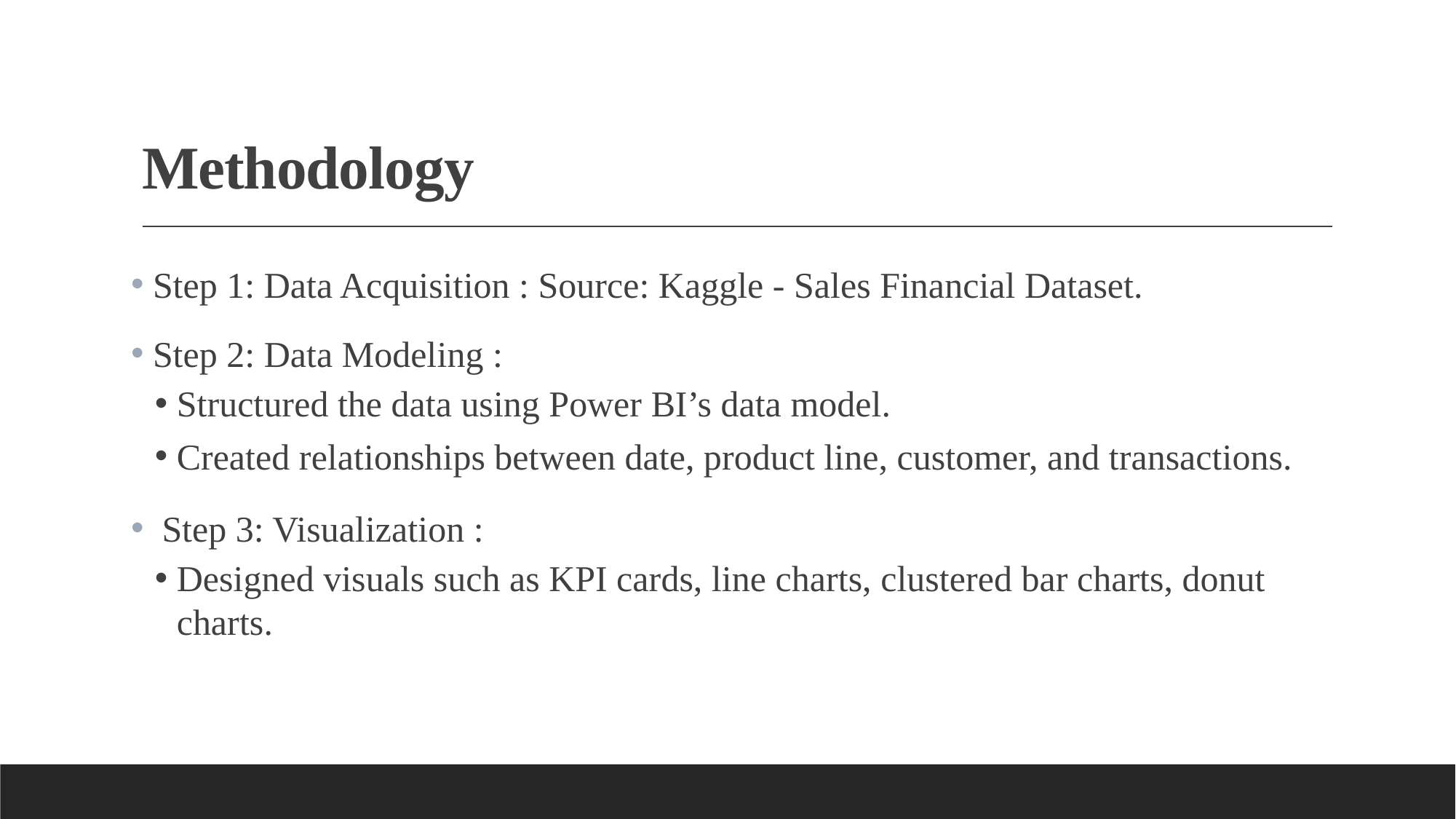

# Methodology
 Step 1: Data Acquisition : Source: Kaggle - Sales Financial Dataset.
 Step 2: Data Modeling :
Structured the data using Power BI’s data model.
Created relationships between date, product line, customer, and transactions.
  Step 3: Visualization :
Designed visuals such as KPI cards, line charts, clustered bar charts, donut charts.